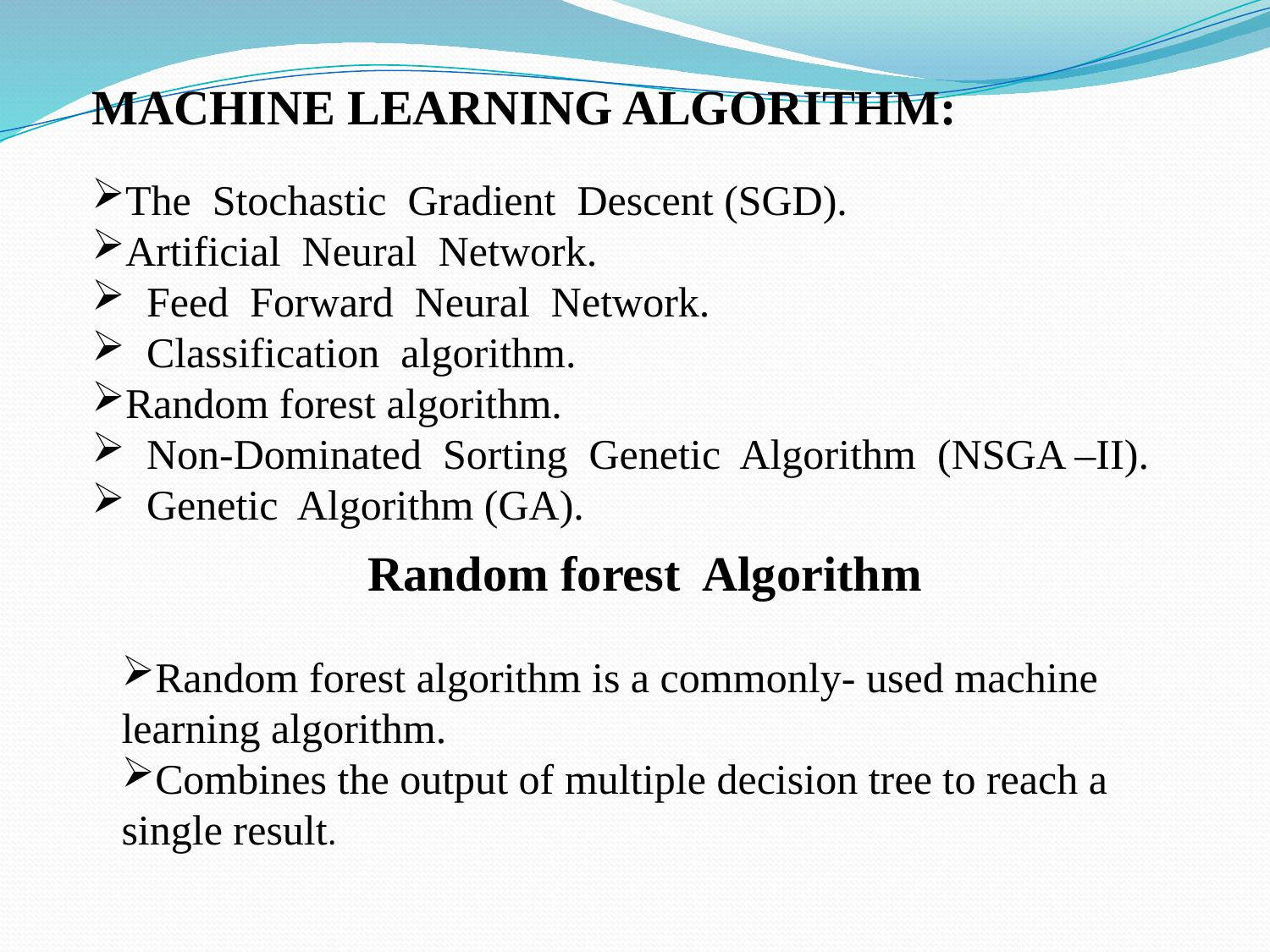

MACHINE LEARNING ALGORITHM:

The  Stochastic  Gradient  Descent (SGD).
Artificial  Neural  Network.
  Feed  Forward  Neural  Network.
  Classification  algorithm.
Random forest algorithm.
  Non-Dominated  Sorting  Genetic  Algorithm  (NSGA –II).
  Genetic  Algorithm (GA).
Random forest  Algorithm
Random forest algorithm is a commonly- used machine learning algorithm.
Combines the output of multiple decision tree to reach a single result.